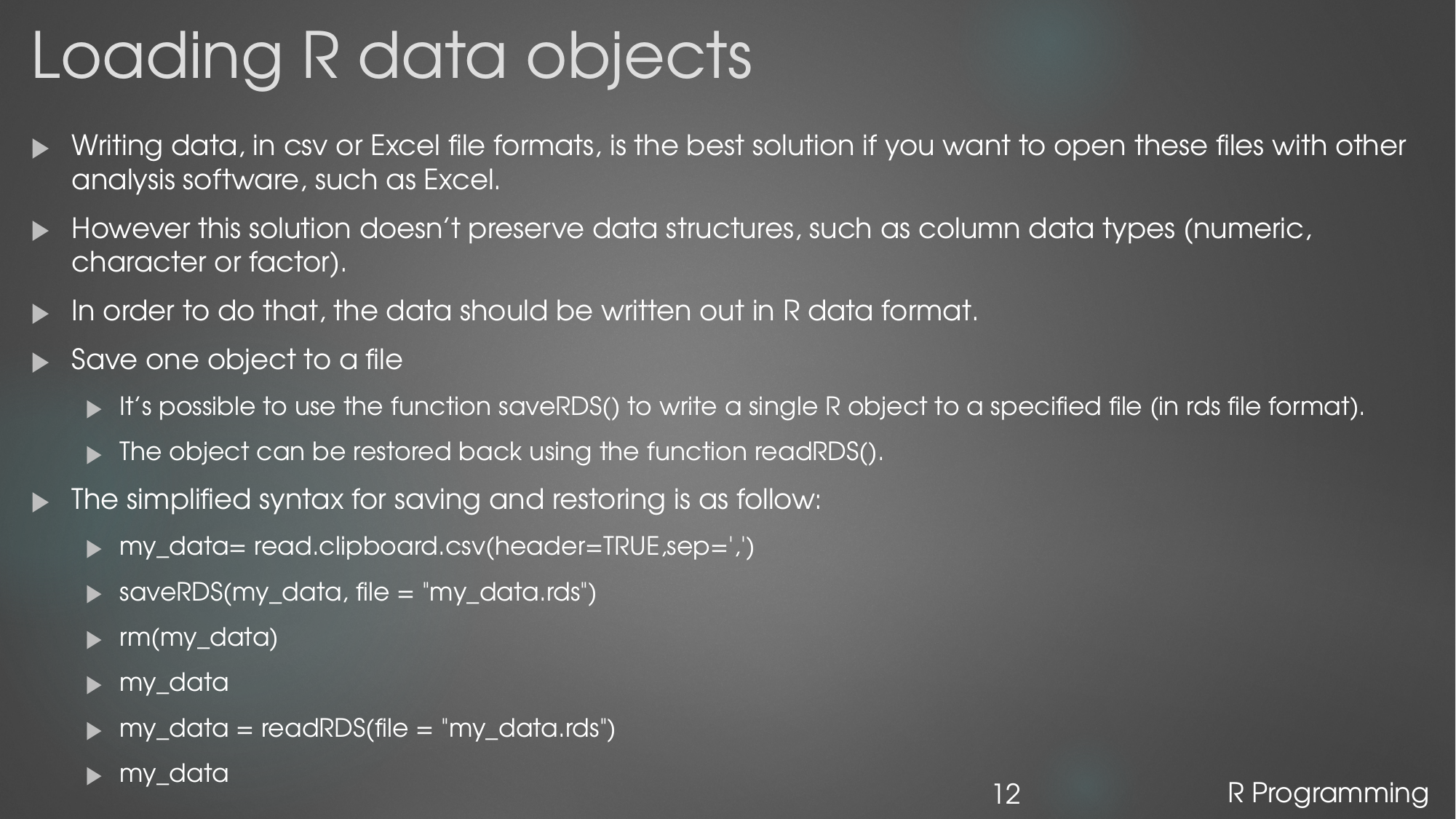

# Loading R data objects
Writing data, in csv or Excel file formats, is the best solution if you want to open these files with other analysis software, such as Excel.
However this solution doesn’t preserve data structures, such as column data types (numeric, character or factor).
In order to do that, the data should be written out in R data format.
Save one object to a file
It’s possible to use the function saveRDS() to write a single R object to a specified file (in rds file format).
The object can be restored back using the function readRDS().
The simplified syntax for saving and restoring is as follow:
my_data= read.clipboard.csv(header=TRUE,sep=',')
saveRDS(my_data, file = "my_data.rds")
rm(my_data)
my_data
my_data = readRDS(file = "my_data.rds")
my_data
R Programming
12